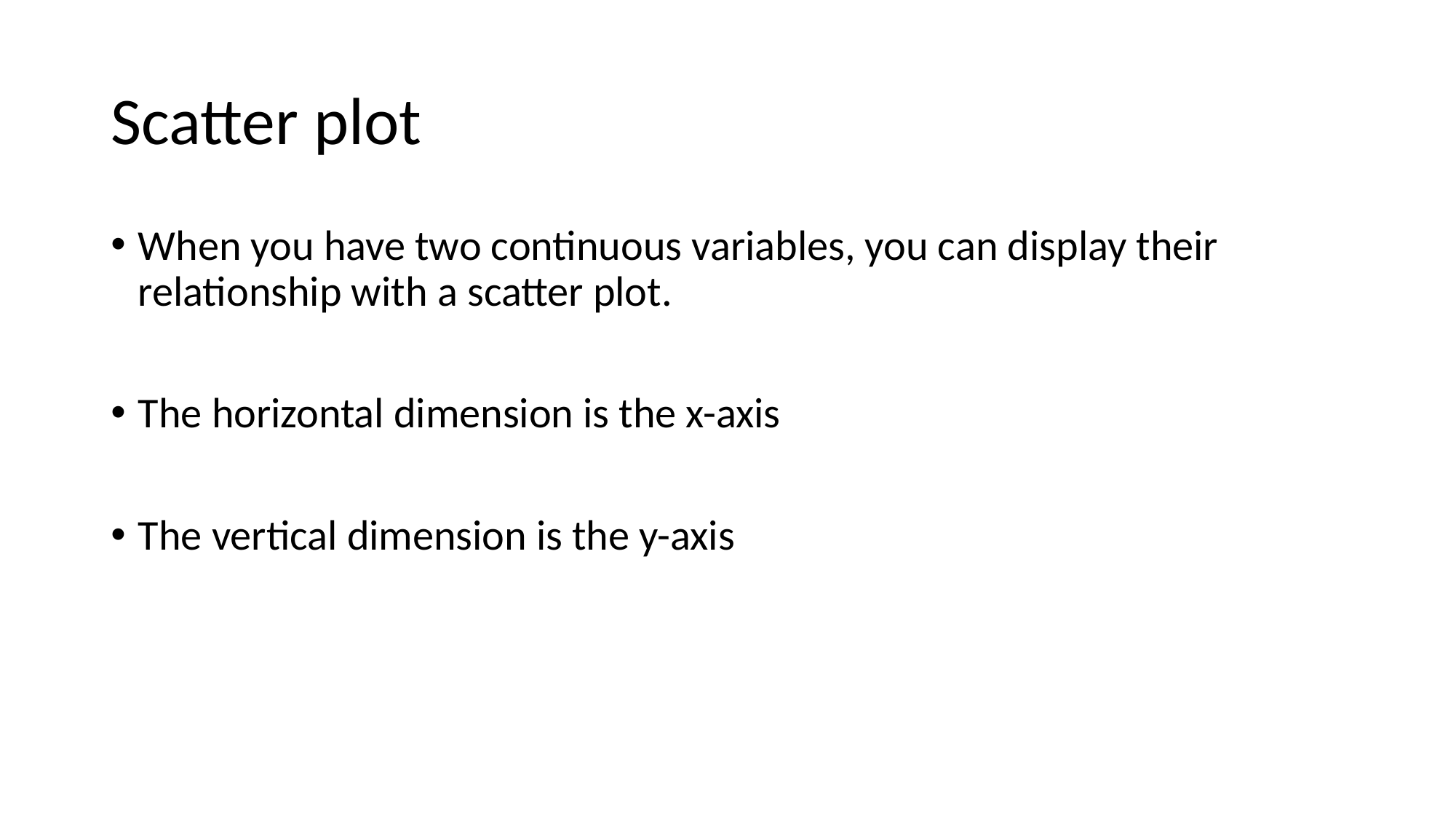

# Scatter plot
When you have two continuous variables, you can display their relationship with a scatter plot.

The horizontal dimension is the x-axis

The vertical dimension is the y-axis